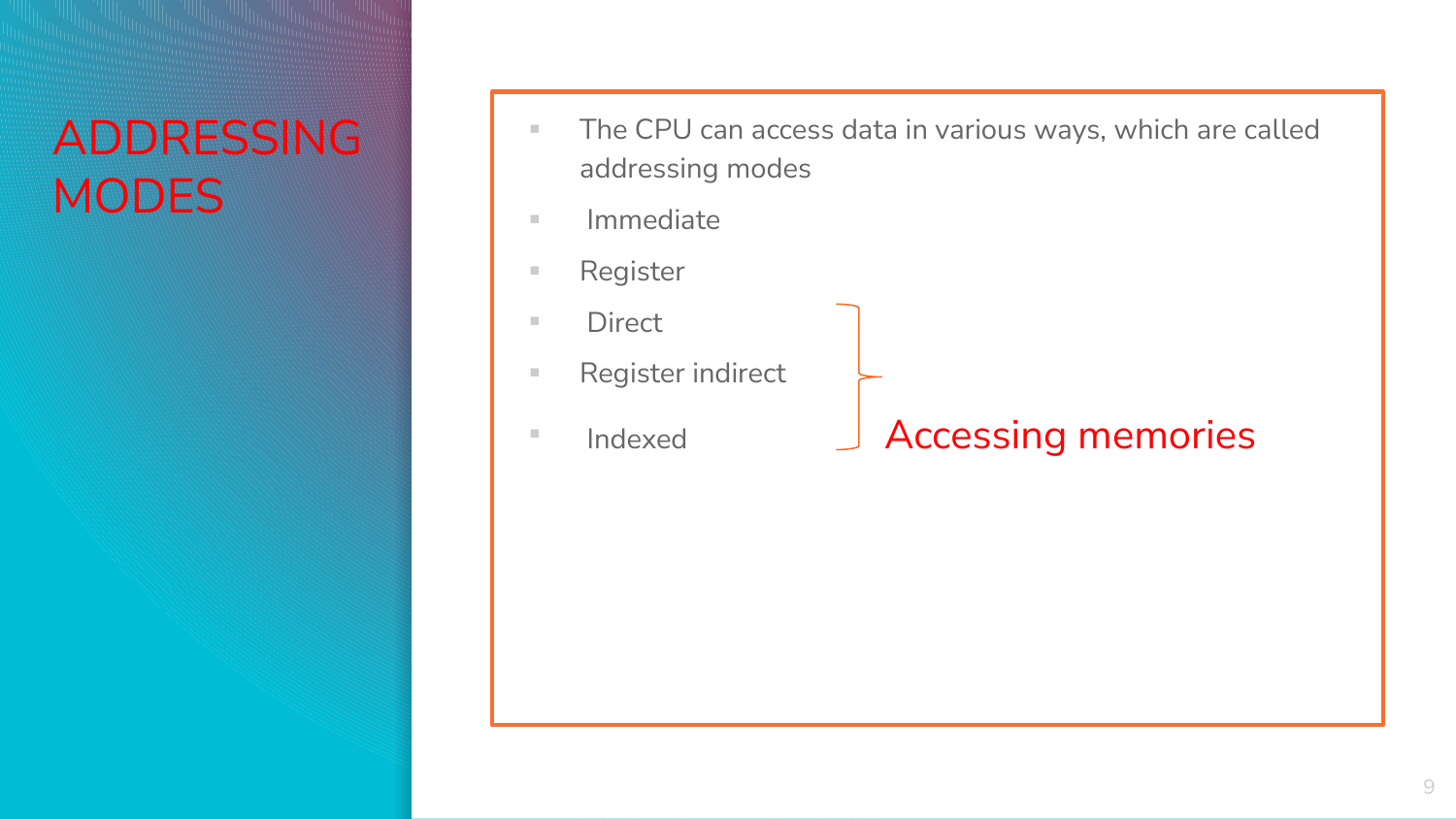

# ADDRESSING MODES
The CPU can access data in various ways, which are called addressing modes
 Immediate
Register
 Direct
Register indirect
 Indexed                           Accessing memories

9